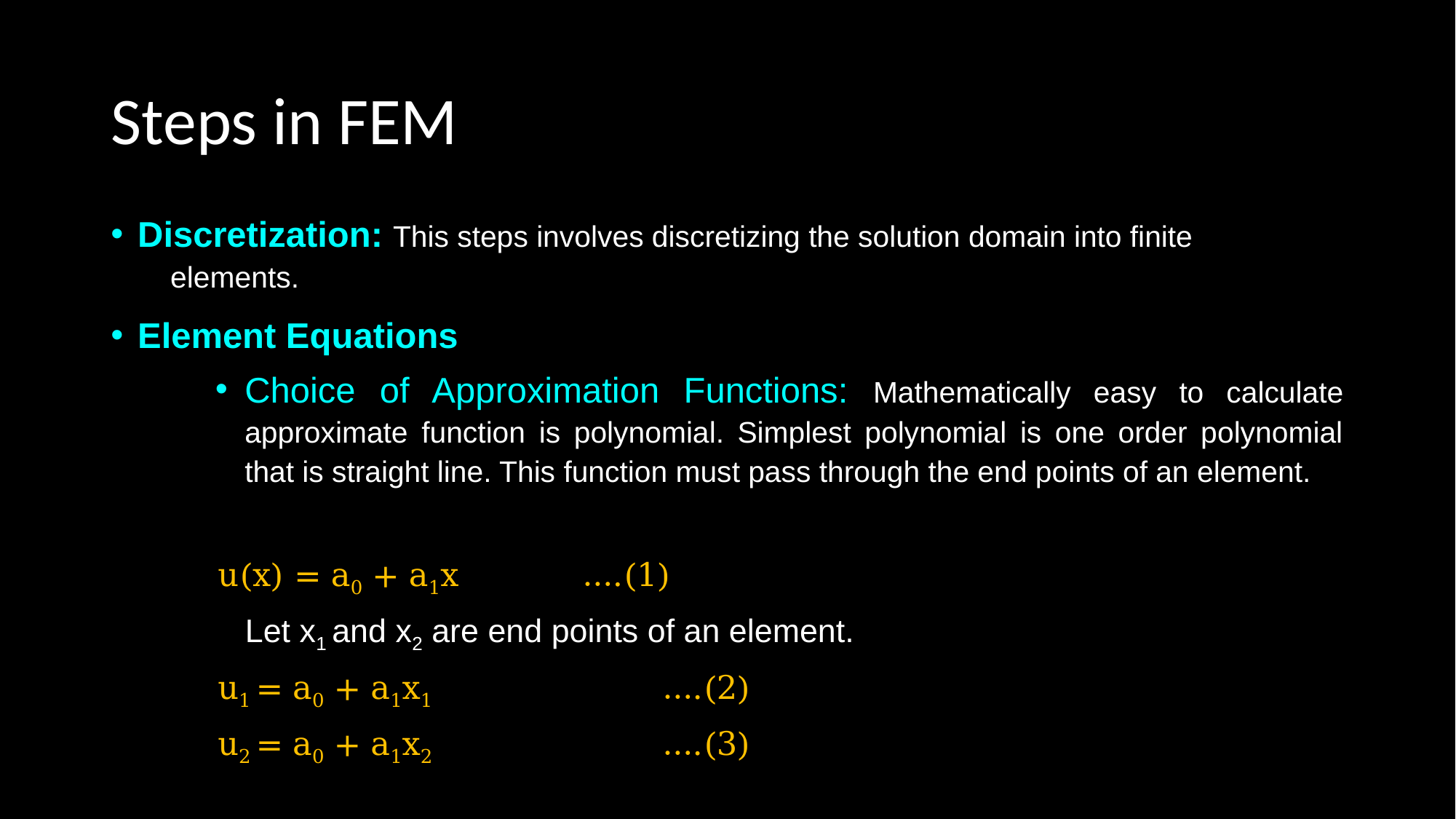

# Steps in FEM
Discretization: This steps involves discretizing the solution domain into finite     			        elements.
Element Equations
Choice of Approximation Functions: Mathematically easy to calculate approximate function is polynomial. Simplest polynomial is one order polynomial that is straight line. This function must pass through the end points of an element.

		u(x) = a0 + a1x            ….(1)
   Let x1 and x2 are end points of an element.
		u1 = a0 + a1x1	            ….(2)
		u2 = a0 + a1x2 	            ….(3)